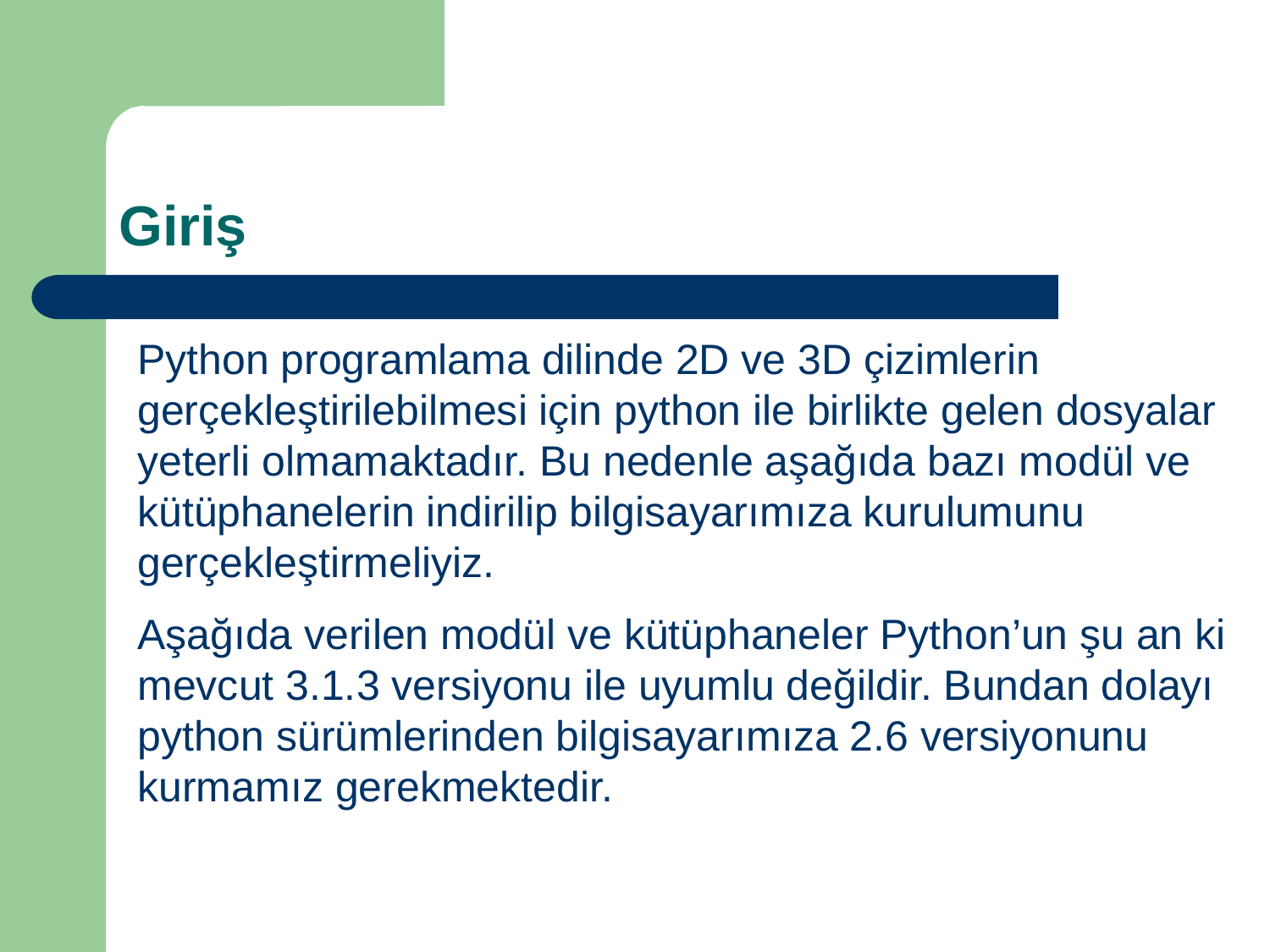

# Giriş
Python programlama dilinde 2D ve 3D çizimlerin gerçekleştirilebilmesi için python ile birlikte gelen dosyalar yeterli olmamaktadır. Bu nedenle aşağıda bazı modül ve kütüphanelerin indirilip bilgisayarımıza kurulumunu gerçekleştirmeliyiz.
Aşağıda verilen modül ve kütüphaneler Python’un şu an ki mevcut 3.1.3 versiyonu ile uyumlu değildir. Bundan dolayı python sürümlerinden bilgisayarımıza 2.6 versiyonunu kurmamız gerekmektedir.